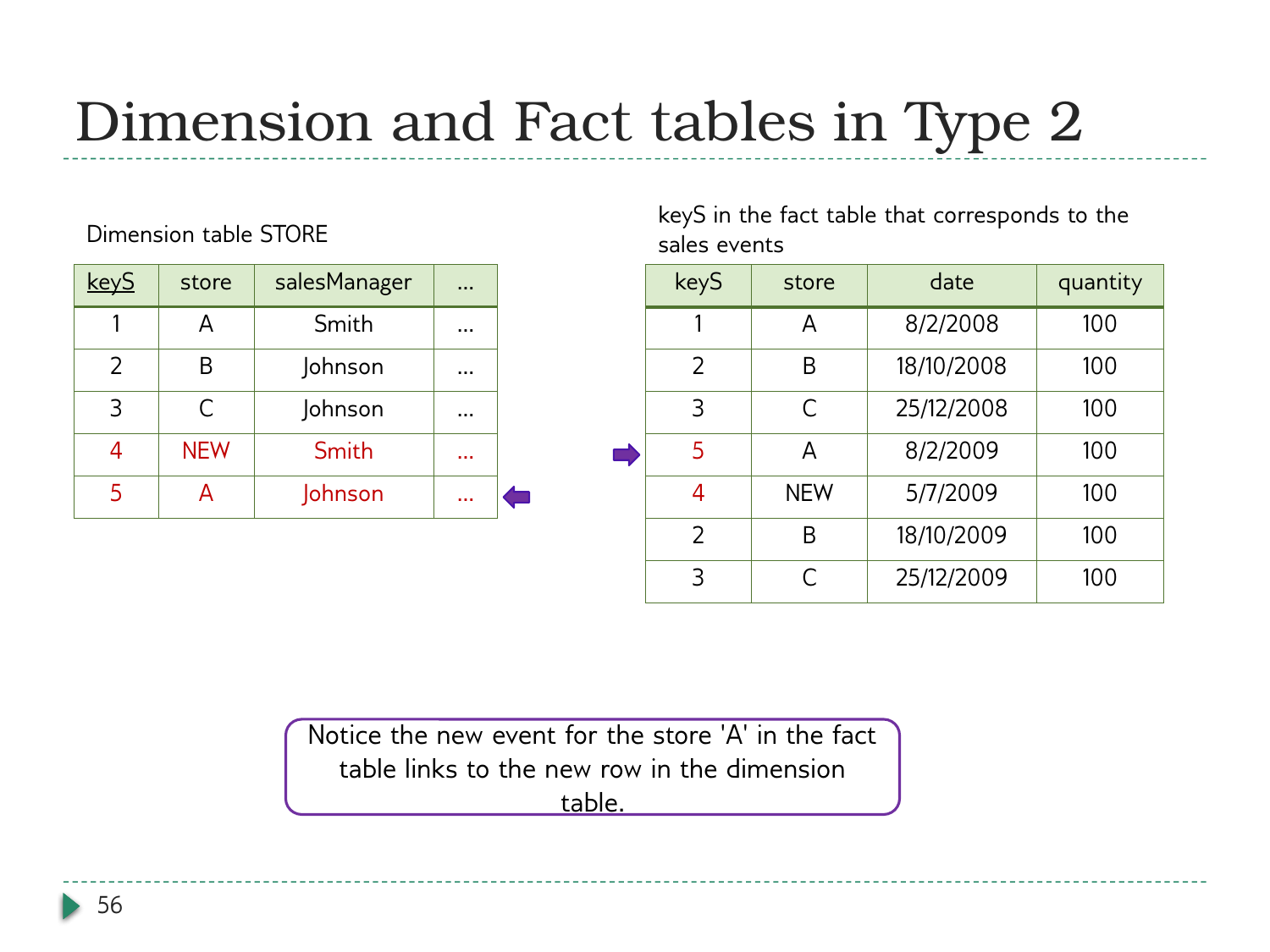

# Dimension and Fact tables in Type 2
keyS in the fact table that corresponds to the sales events
Dimension table STORE
| keyS | store | salesManager | … |
| --- | --- | --- | --- |
| 1 | A | Smith | … |
| 2 | B | Johnson | … |
| 3 | C | Johnson | … |
|  |  |  |  |
|  |  |  |  |
| keyS | store | salesManager | … |
| --- | --- | --- | --- |
| 1 | A | Smith | … |
| 2 | B | Johnson | … |
| 3 | C | Johnson | … |
| 4 | NEW | Smith | … |
| 5 | A | Johnson | … |
| keyS | store | date | quantity |
| --- | --- | --- | --- |
| 1 | A | 2/8/2008 | 100 |
| 2 | B | 10/18/2008 | 100 |
| 3 | C | 12/25/2008 | 100 |
|  |  |  |  |
|  |  |  |  |
|  |  |  |  |
|  |  |  |  |
| keyS | store | date | quantity |
| --- | --- | --- | --- |
| 1 | A | 8/2/2008 | 100 |
| 2 | B | 18/10/2008 | 100 |
| 3 | C | 25/12/2008 | 100 |
| 5 | A | 8/2/2009 | 100 |
| 4 | NEW | 5/7/2009 | 100 |
| 2 | B | 18/10/2009 | 100 |
| 3 | C | 25/12/2009 | 100 |

Notice the new event for the store 'A' in the fact table links to the new row in the dimension table.
56